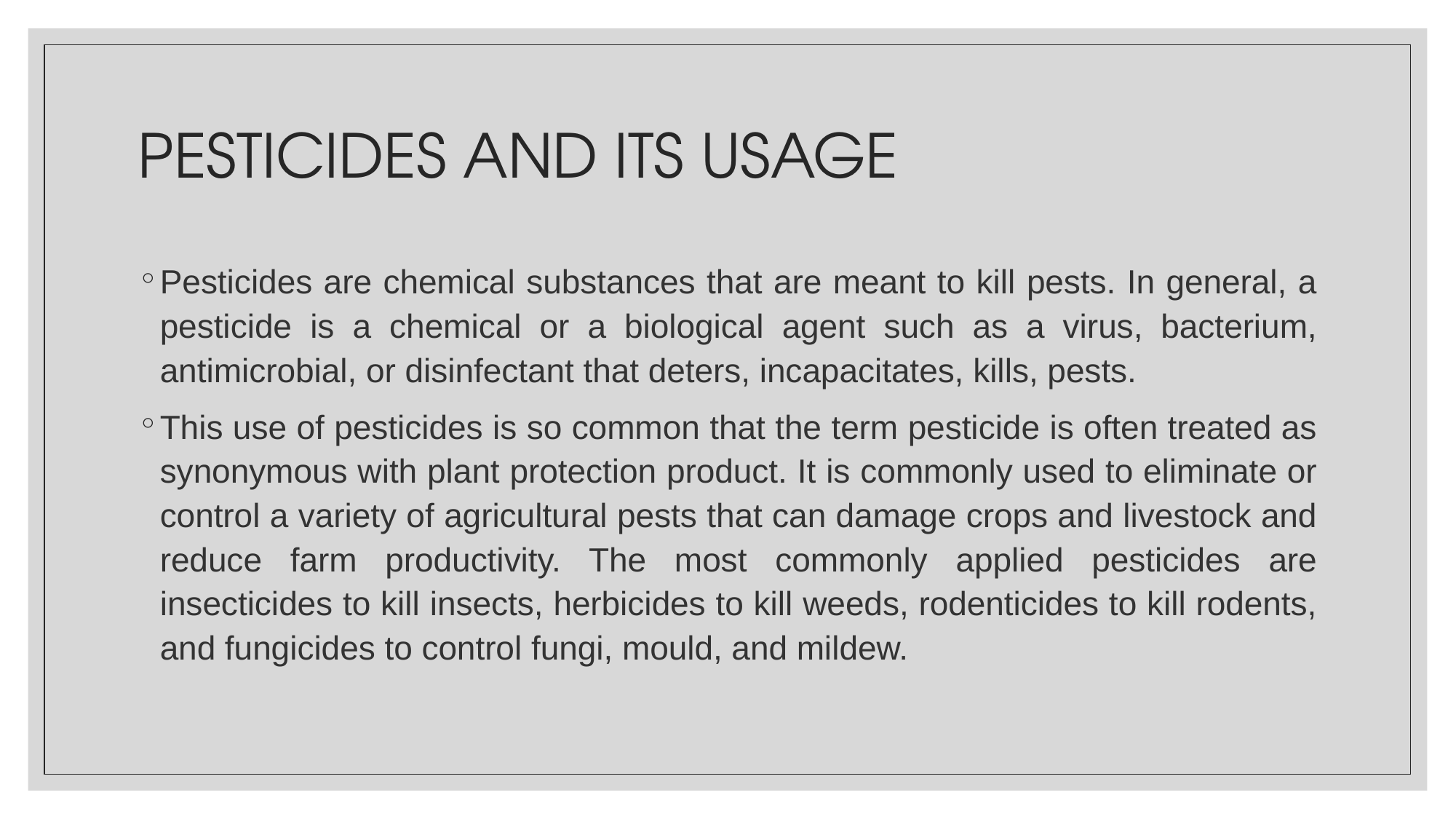

# PESTICIDES AND ITS USAGE
Pesticides are chemical substances that are meant to kill pests. In general, a pesticide is a chemical or a biological agent such as a virus, bacterium, antimicrobial, or disinfectant that deters, incapacitates, kills, pests.
This use of pesticides is so common that the term pesticide is often treated as synonymous with plant protection product. It is commonly used to eliminate or control a variety of agricultural pests that can damage crops and livestock and reduce farm productivity. The most commonly applied pesticides are insecticides to kill insects, herbicides to kill weeds, rodenticides to kill rodents, and fungicides to control fungi, mould, and mildew.